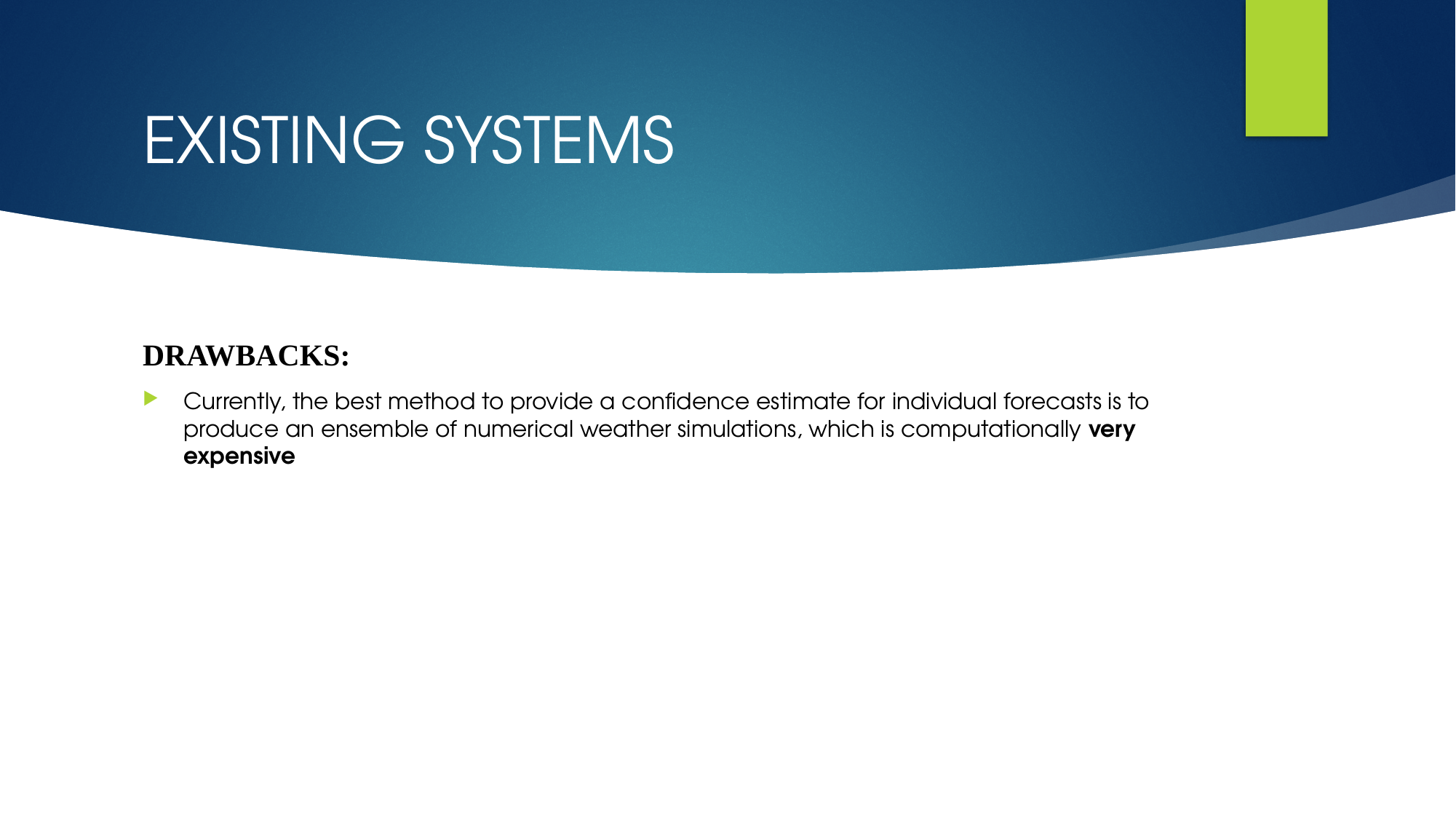

# EXISTING SYSTEMS

DRAWBACKS:
Currently, the best method to provide a confidence estimate for individual forecasts is to produce an ensemble of numerical weather simulations, which is computationally very expensive